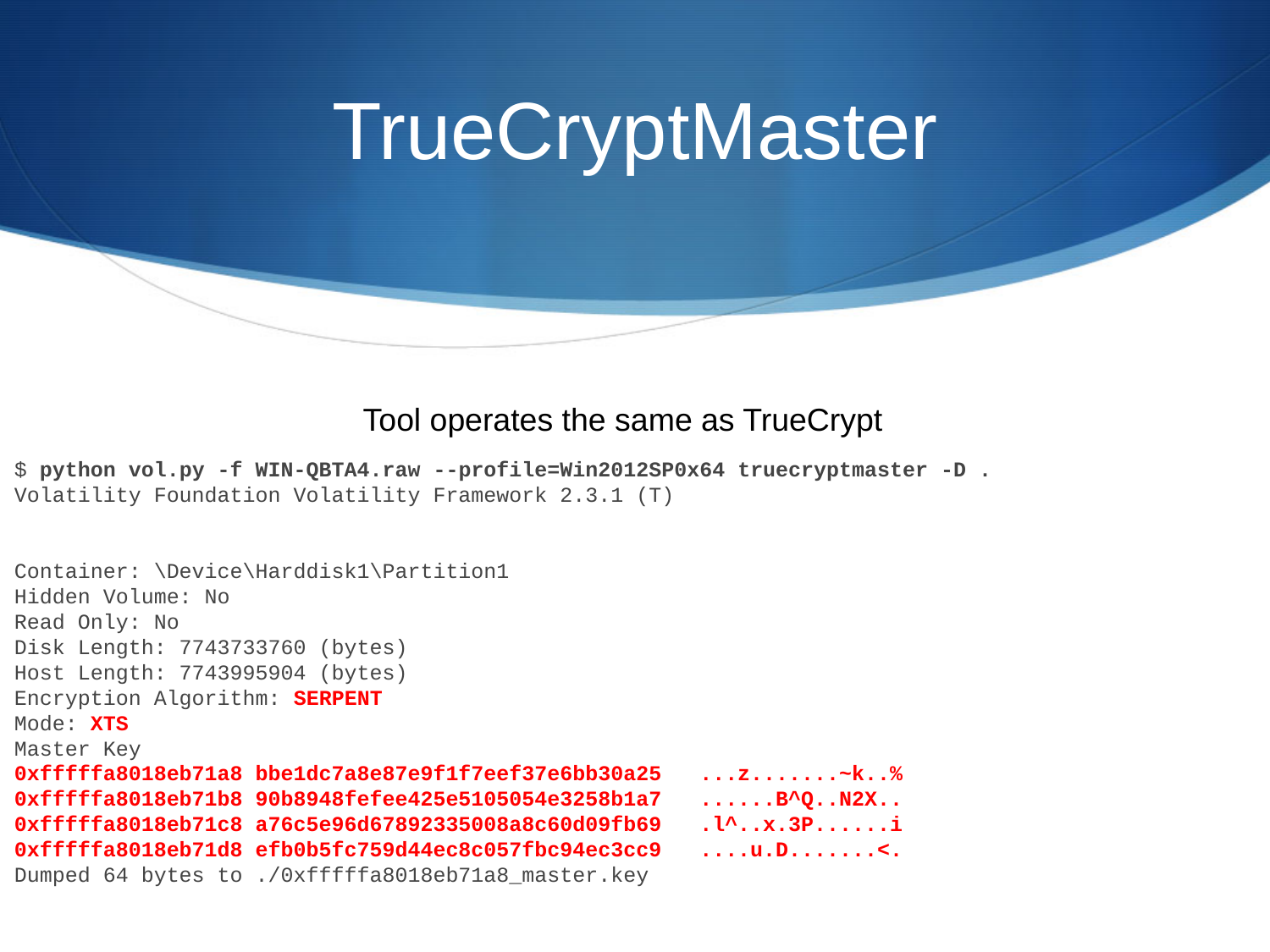

# TrueCryptMaster
Tool operates the same as TrueCrypt
$ python vol.py -f WIN-QBTA4.raw --profile=Win2012SP0x64 truecryptmaster -D .
Volatility Foundation Volatility Framework 2.3.1 (T)

Container: \Device\Harddisk1\Partition1
Hidden Volume: No
Read Only: No
Disk Length: 7743733760 (bytes)
Host Length: 7743995904 (bytes)
Encryption Algorithm: SERPENT
Mode: XTS
Master Key
0xfffffa8018eb71a8 bbe1dc7a8e87e9f1f7eef37e6bb30a25   ...z.......~k..%
0xfffffa8018eb71b8 90b8948fefee425e5105054e3258b1a7   ......B^Q..N2X..
0xfffffa8018eb71c8 a76c5e96d67892335008a8c60d09fb69   .l^..x.3P......i
0xfffffa8018eb71d8 efb0b5fc759d44ec8c057fbc94ec3cc9   ....u.D.......<.
Dumped 64 bytes to ./0xfffffa8018eb71a8_master.key